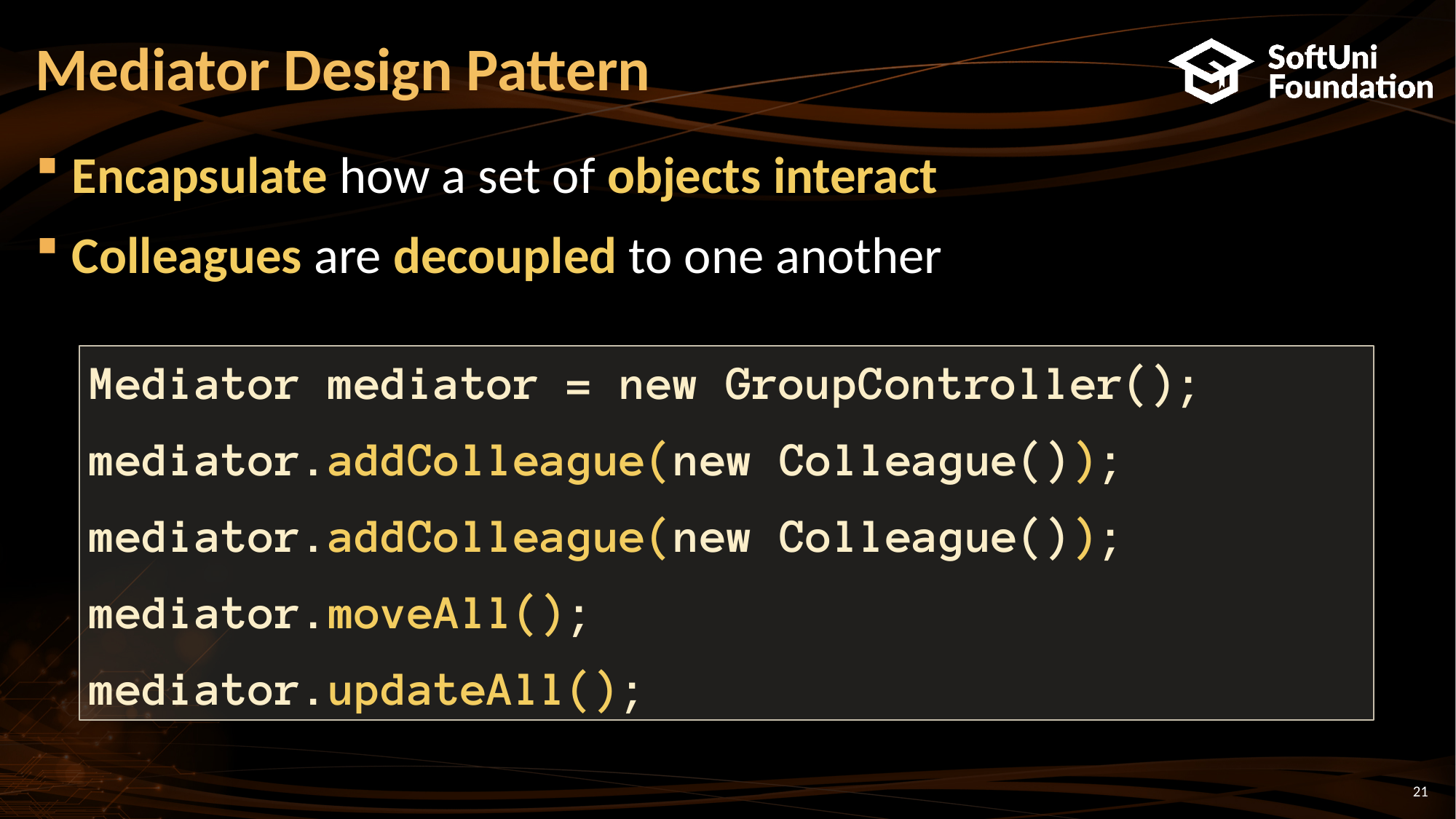

# Mediator Design Pattern
Encapsulate how a set of objects interact
Colleagues are decoupled to one another
Mediator mediator = new GroupController();
mediator.addColleague(new Colleague());
mediator.addColleague(new Colleague());
mediator.moveAll();
mediator.updateAll();
21